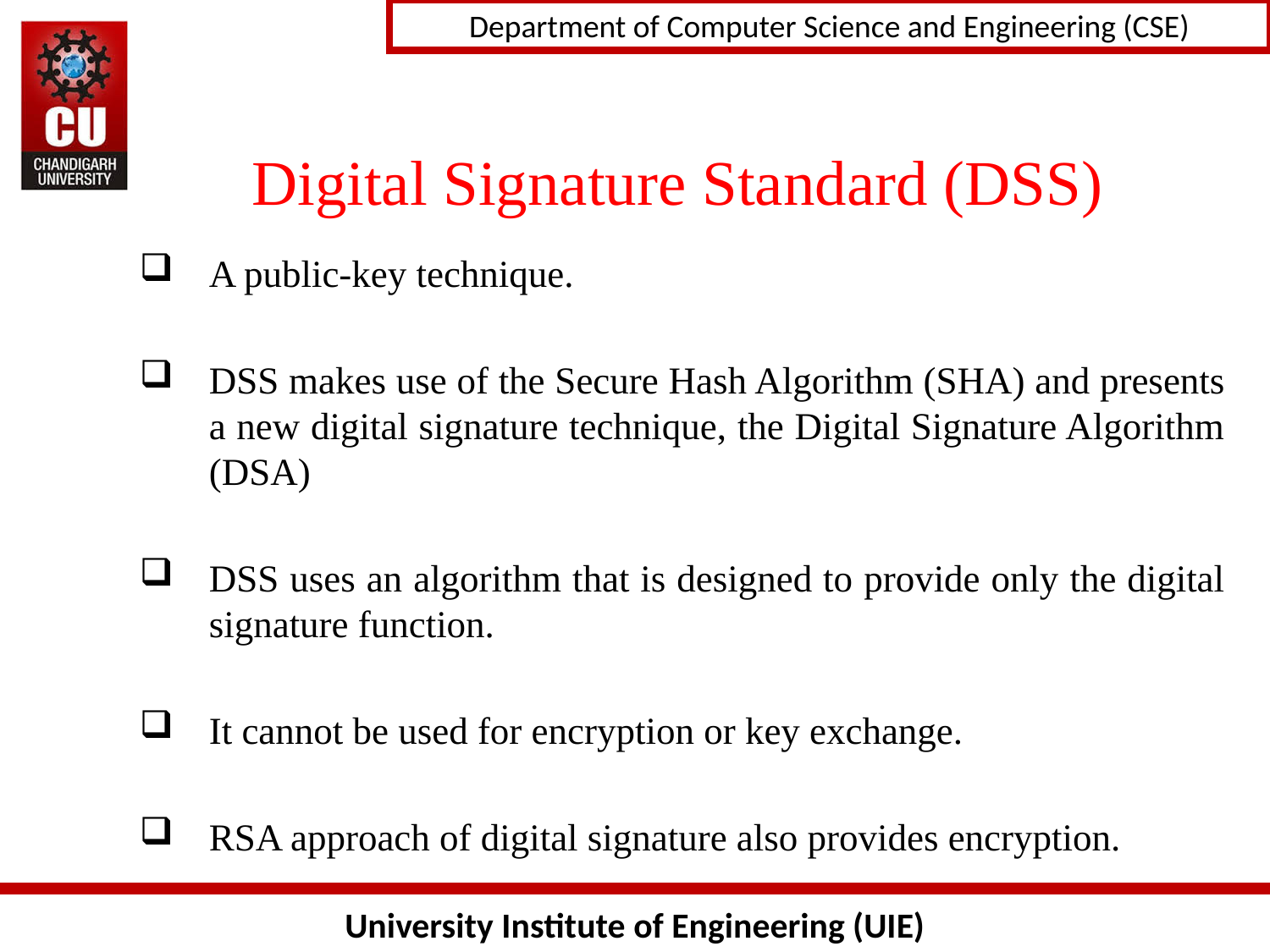

# Digital Signature Standard (DSS)
A public-key technique.

DSS makes use of the Secure Hash Algorithm (SHA) and presents a new digital signature technique, the Digital Signature Algorithm (DSA)

DSS uses an algorithm that is designed to provide only the digital signature function.

It cannot be used for encryption or key exchange.

RSA approach of digital signature also provides encryption.